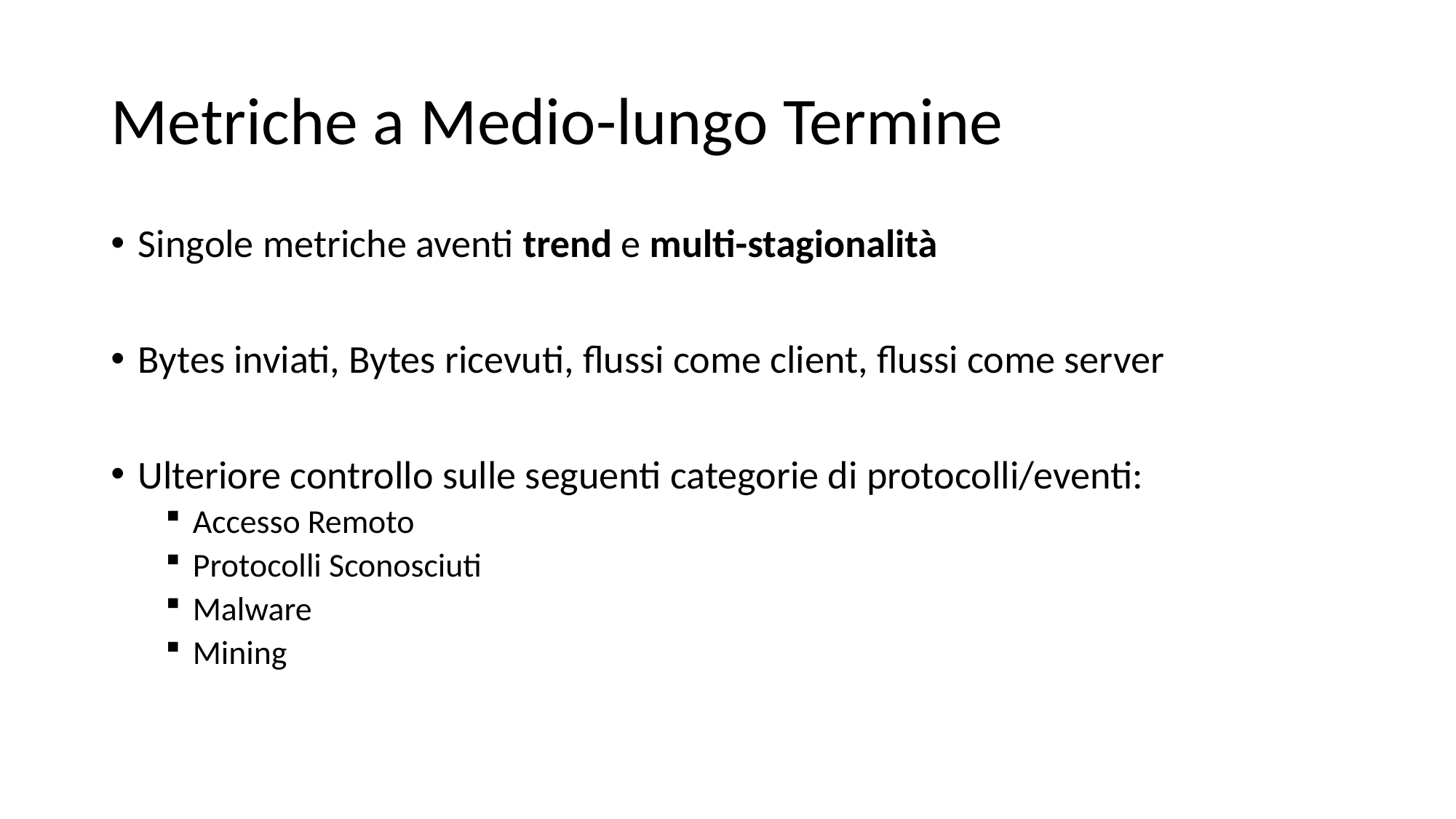

# Metriche a Medio-lungo Termine
Singole metriche aventi trend e multi-stagionalità

Bytes inviati, Bytes ricevuti, flussi come client, flussi come server

Ulteriore controllo sulle seguenti categorie di protocolli/eventi:
Accesso Remoto
Protocolli Sconosciuti
Malware
Mining